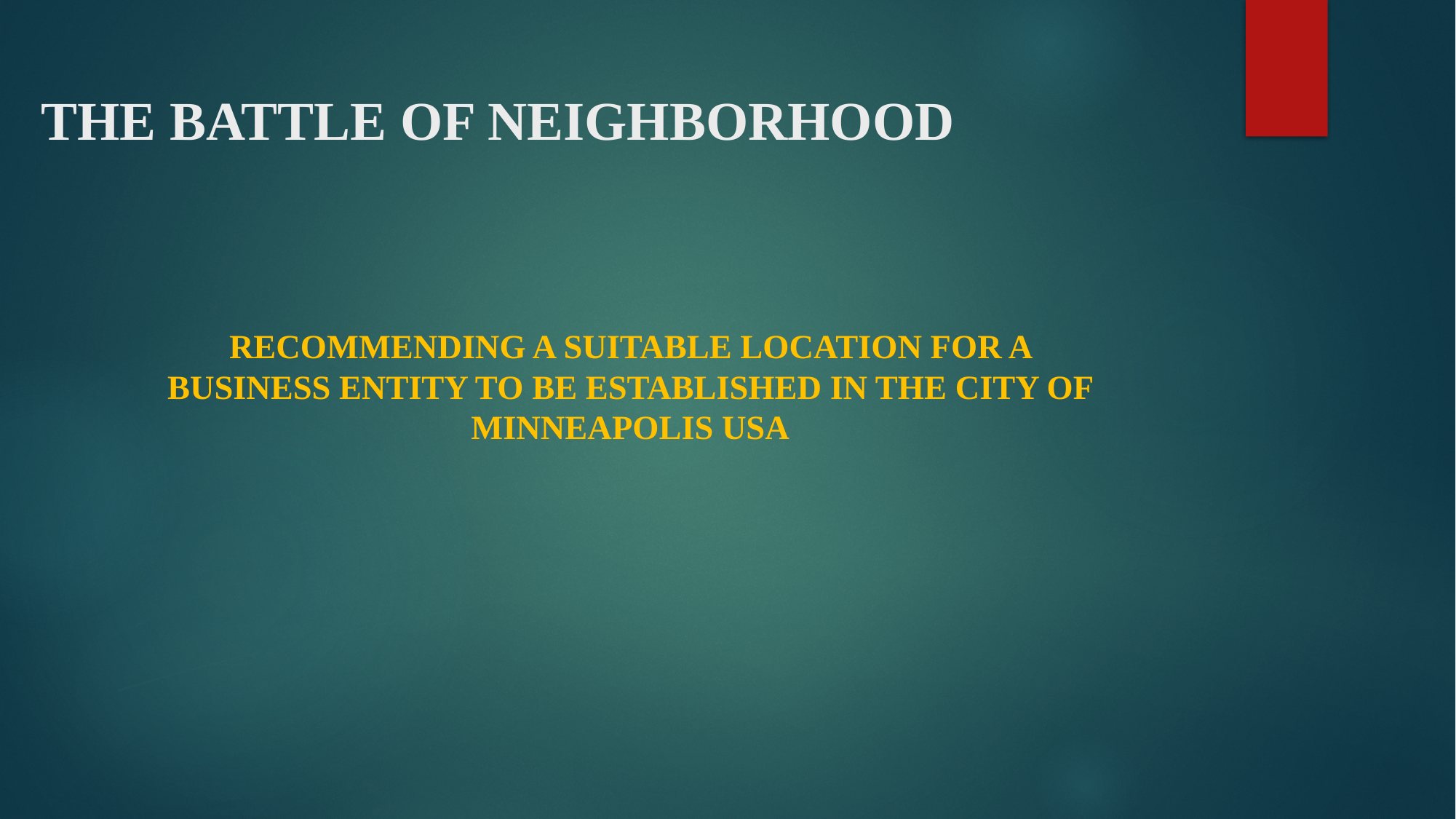

# THE BATTLE OF NEIGHBORHOOD
RECOMMENDING A SUITABLE LOCATION FOR a BUSINESS ENTITY TO BE ESTABLISHED IN THE CITY OF MINNEAPOLIS USA